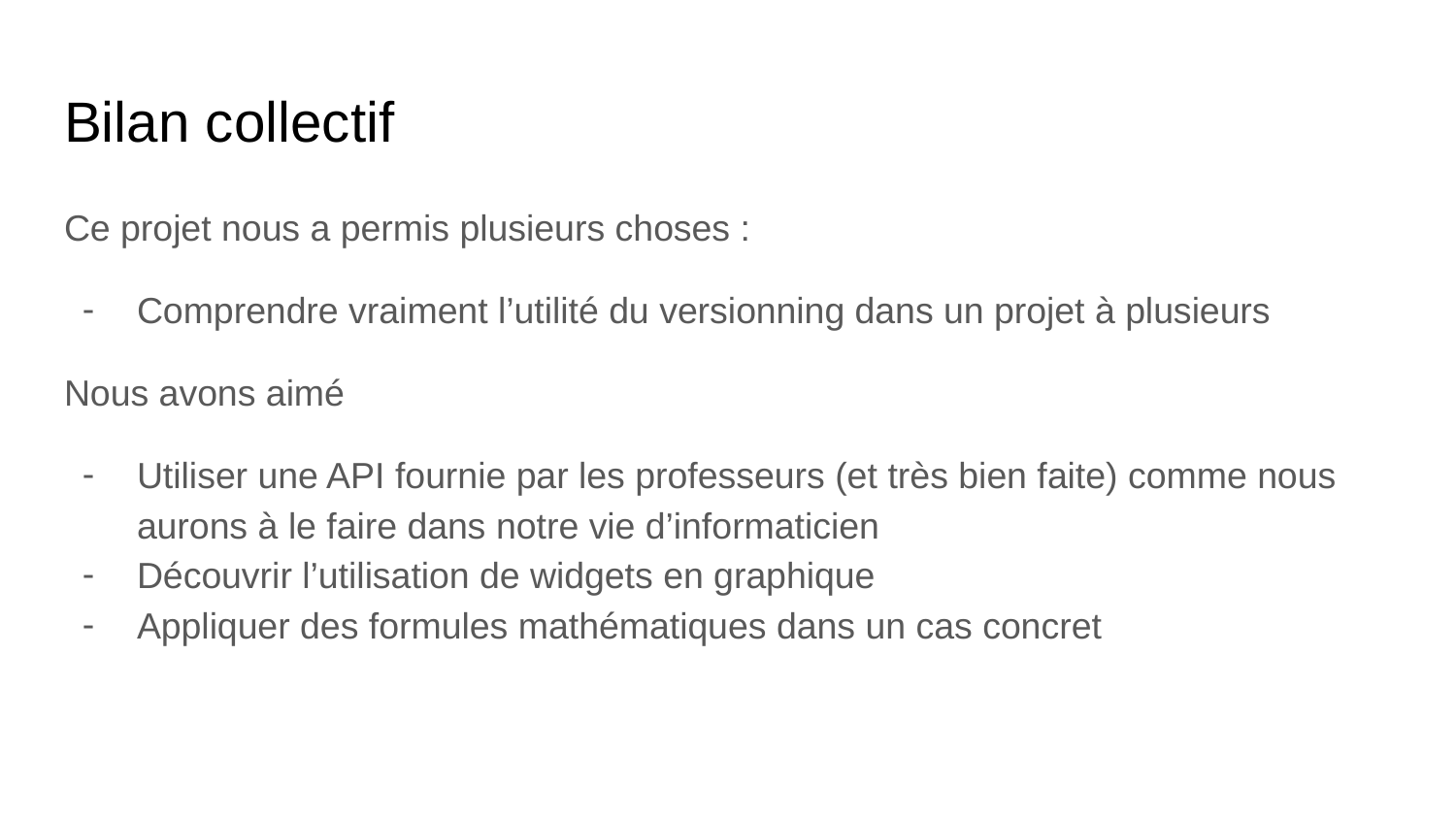

# Bilan collectif
Ce projet nous a permis plusieurs choses :
Comprendre vraiment l’utilité du versionning dans un projet à plusieurs
Nous avons aimé
Utiliser une API fournie par les professeurs (et très bien faite) comme nous aurons à le faire dans notre vie d’informaticien
Découvrir l’utilisation de widgets en graphique
Appliquer des formules mathématiques dans un cas concret